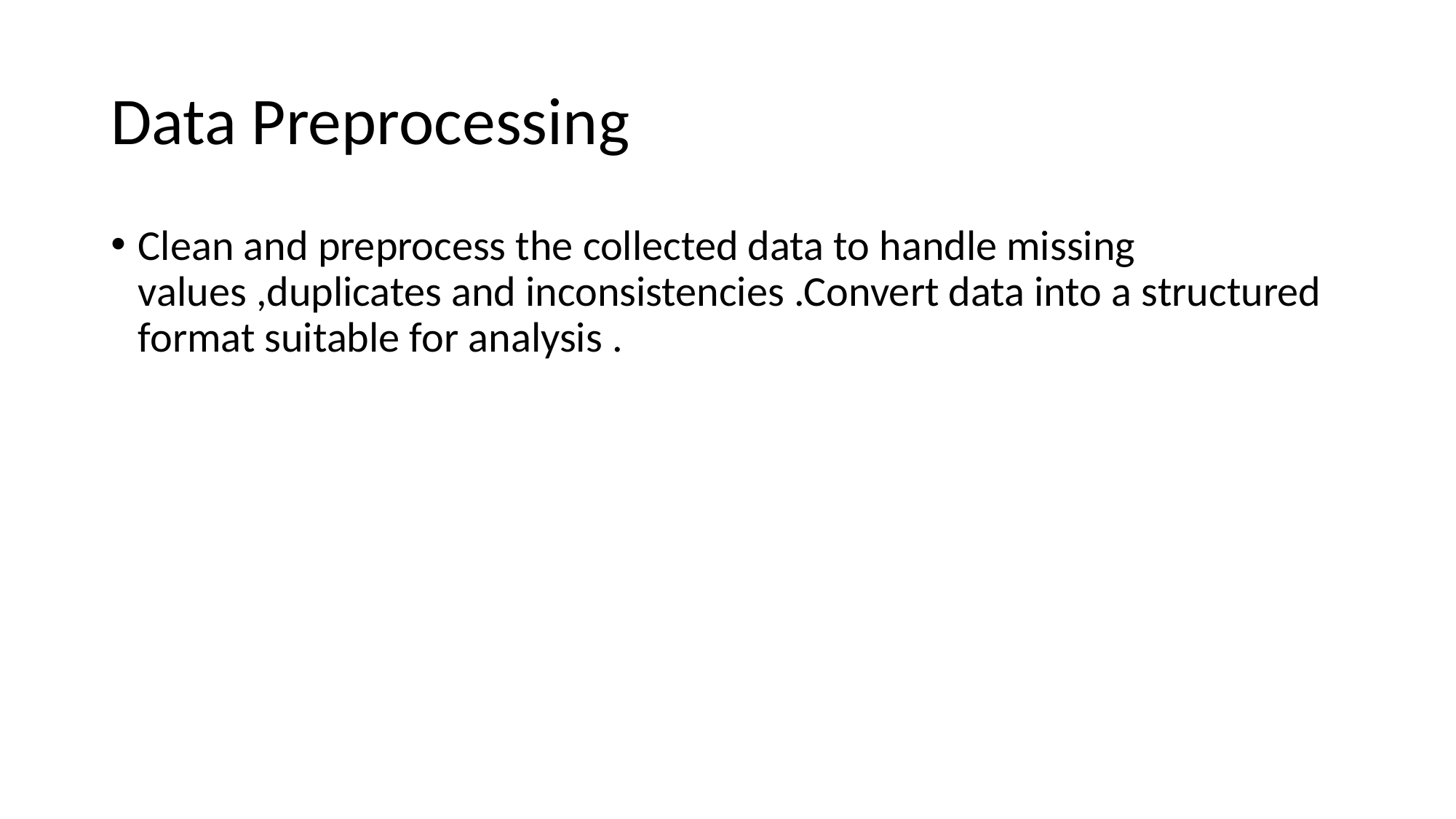

# Data Preprocessing
Clean and preprocess the collected data to handle missing values ,duplicates and inconsistencies .Convert data into a structured format suitable for analysis .